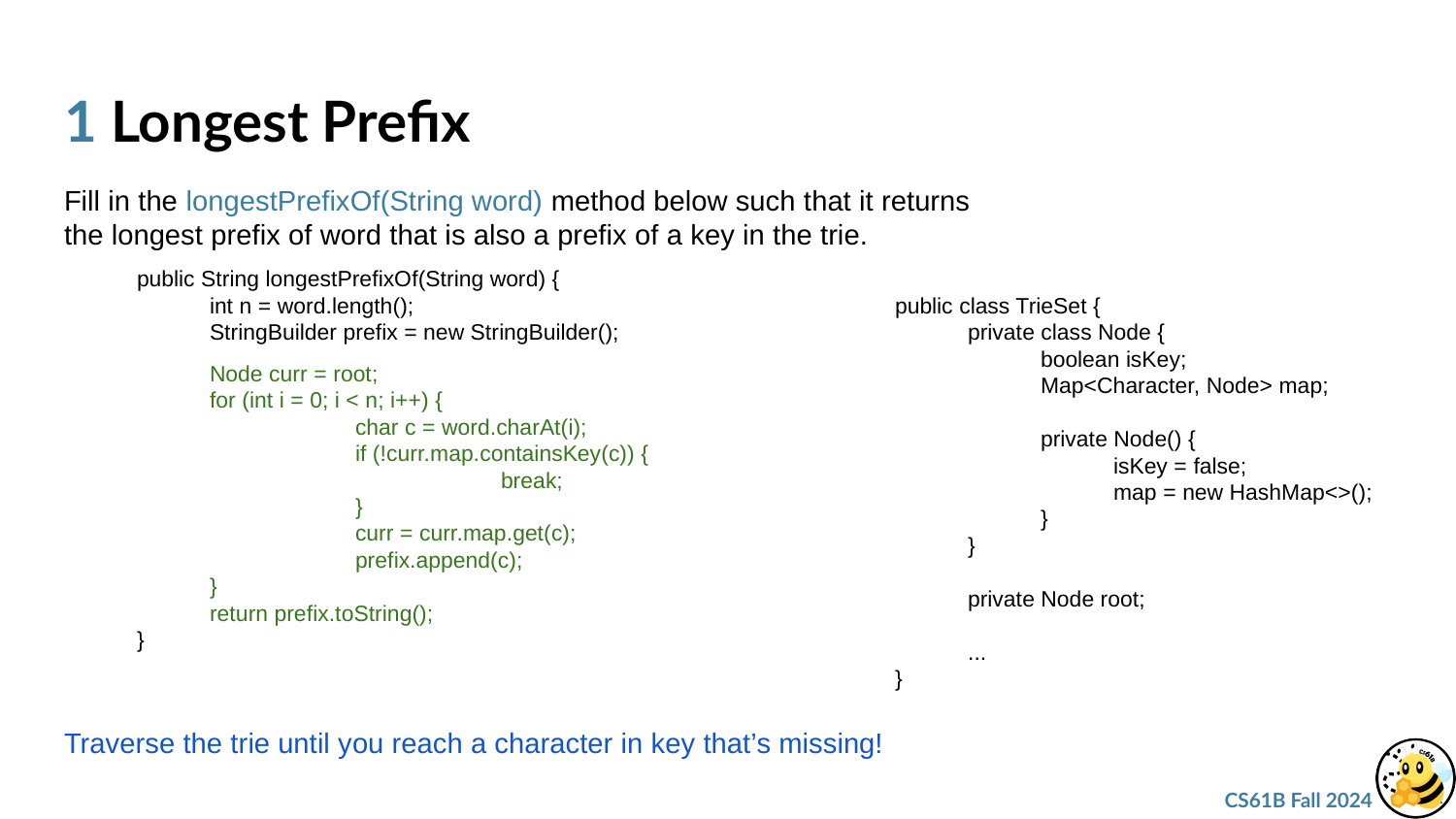

# 1 Longest Prefix
Fill in the longestPrefixOf(String word) method below such that it returns the longest prefix of word that is also a prefix of a key in the trie.

public String longestPrefixOf(String word) {
int n = word.length();
StringBuilder prefix = new StringBuilder();

Node curr = root;
for (int i = 0; i < n; i++) {
	char c = word.charAt(i);
	if (!curr.map.containsKey(c)) {
		break;
	}
	curr = curr.map.get(c);
	prefix.append(c);
}
return prefix.toString();
}

Traverse the trie until you reach a character in key that’s missing!
public class TrieSet {
private class Node {
boolean isKey;
Map<Character, Node> map;

private Node() {
isKey = false;
map = new HashMap<>();
}
}

private Node root;

...
}